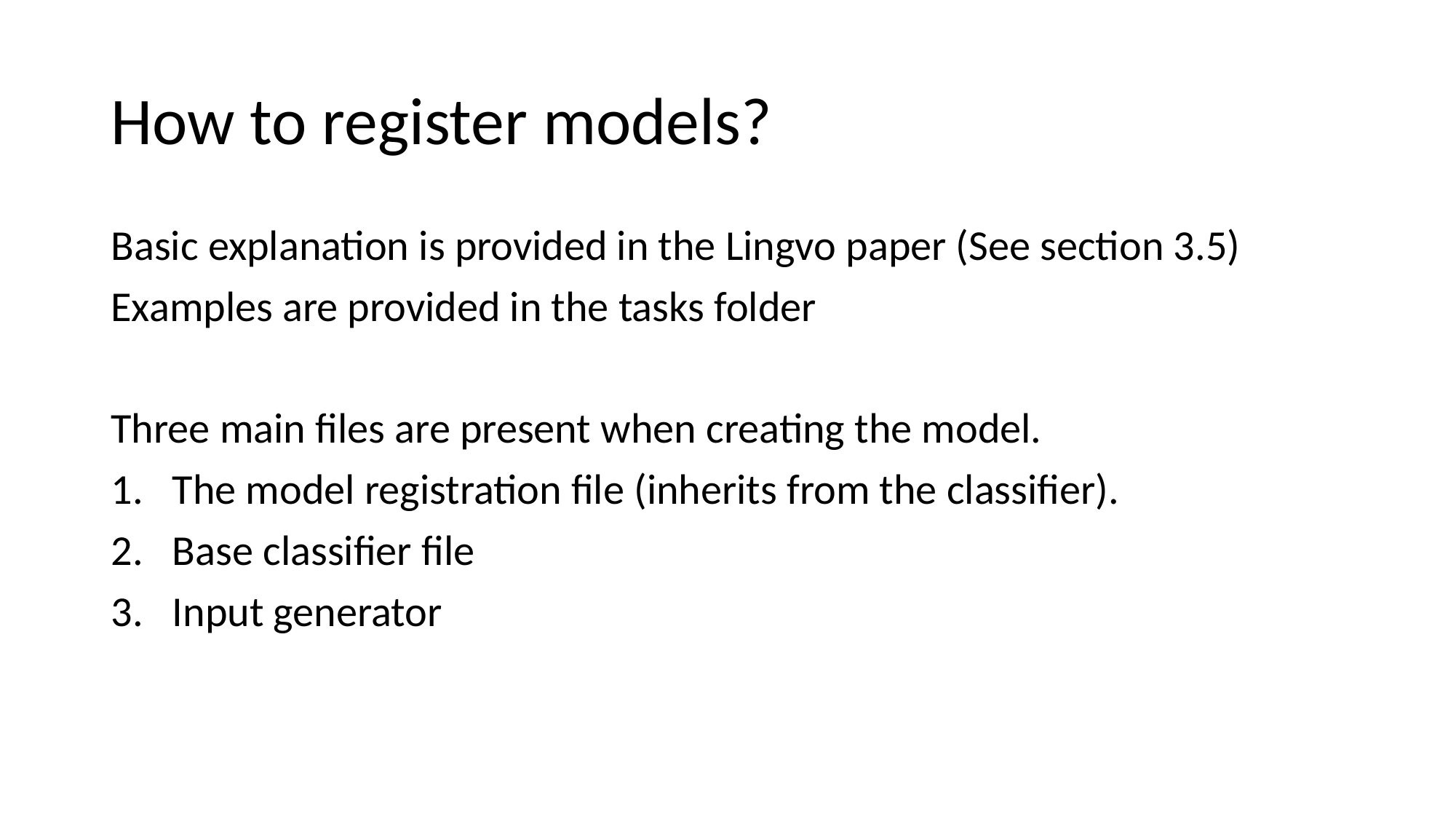

# How to register models?
Basic explanation is provided in the Lingvo paper (See section 3.5)
Examples are provided in the tasks folder

Three main files are present when creating the model.
The model registration file (inherits from the classifier).
Base classifier file
Input generator